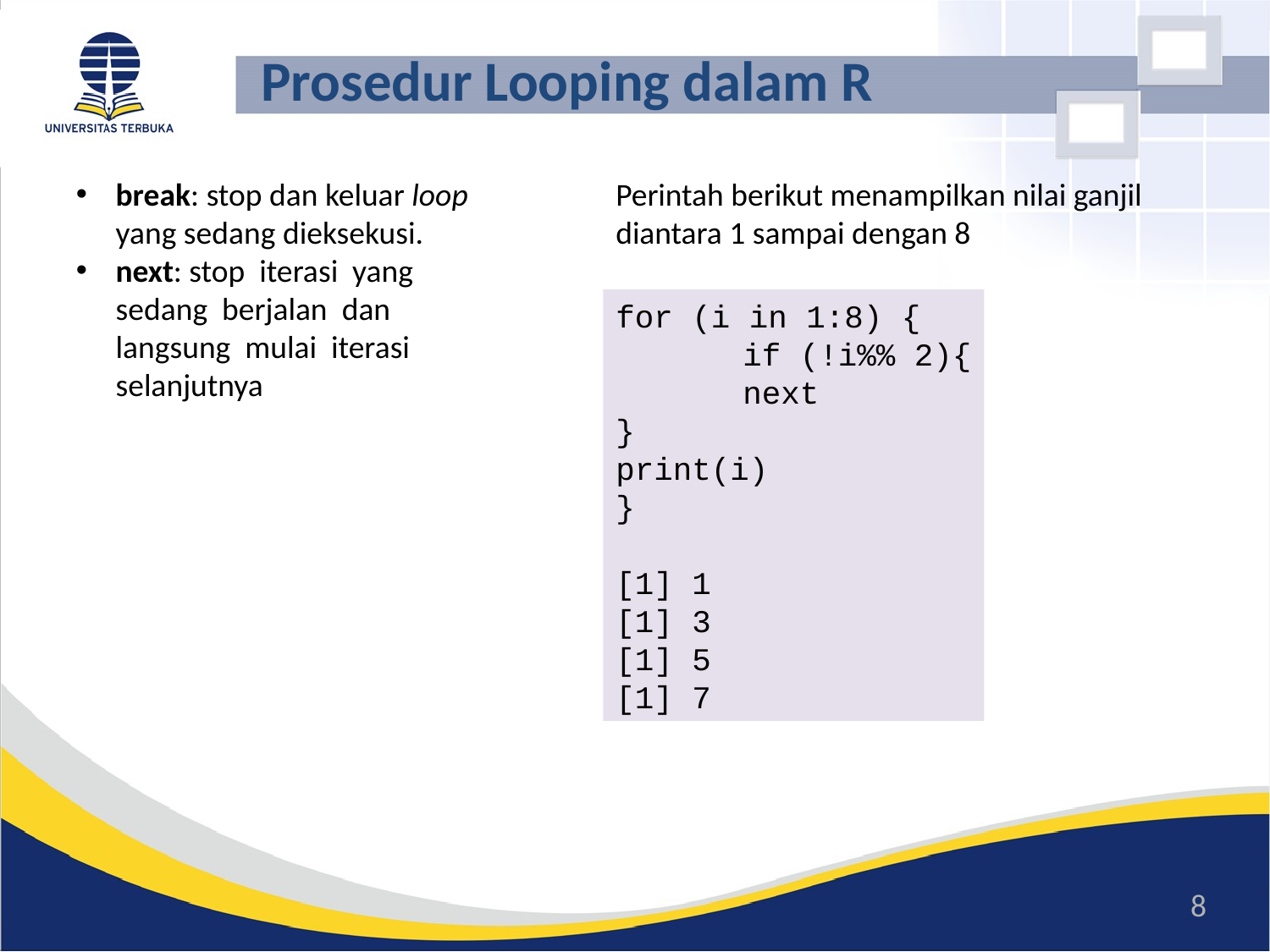

# Prosedur Looping dalam R
break: stop dan keluar loop yang sedang dieksekusi.
next: stop  iterasi  yang  sedang  berjalan  dan  langsung  mulai  iterasi selanjutnya
Perintah berikut menampilkan nilai ganjil diantara 1 sampai dengan 8
for (i in 1:8) {
	if (!i%% 2){
	next
}
print(i)
}

[1] 1
[1] 3
[1] 5
[1] 7
8